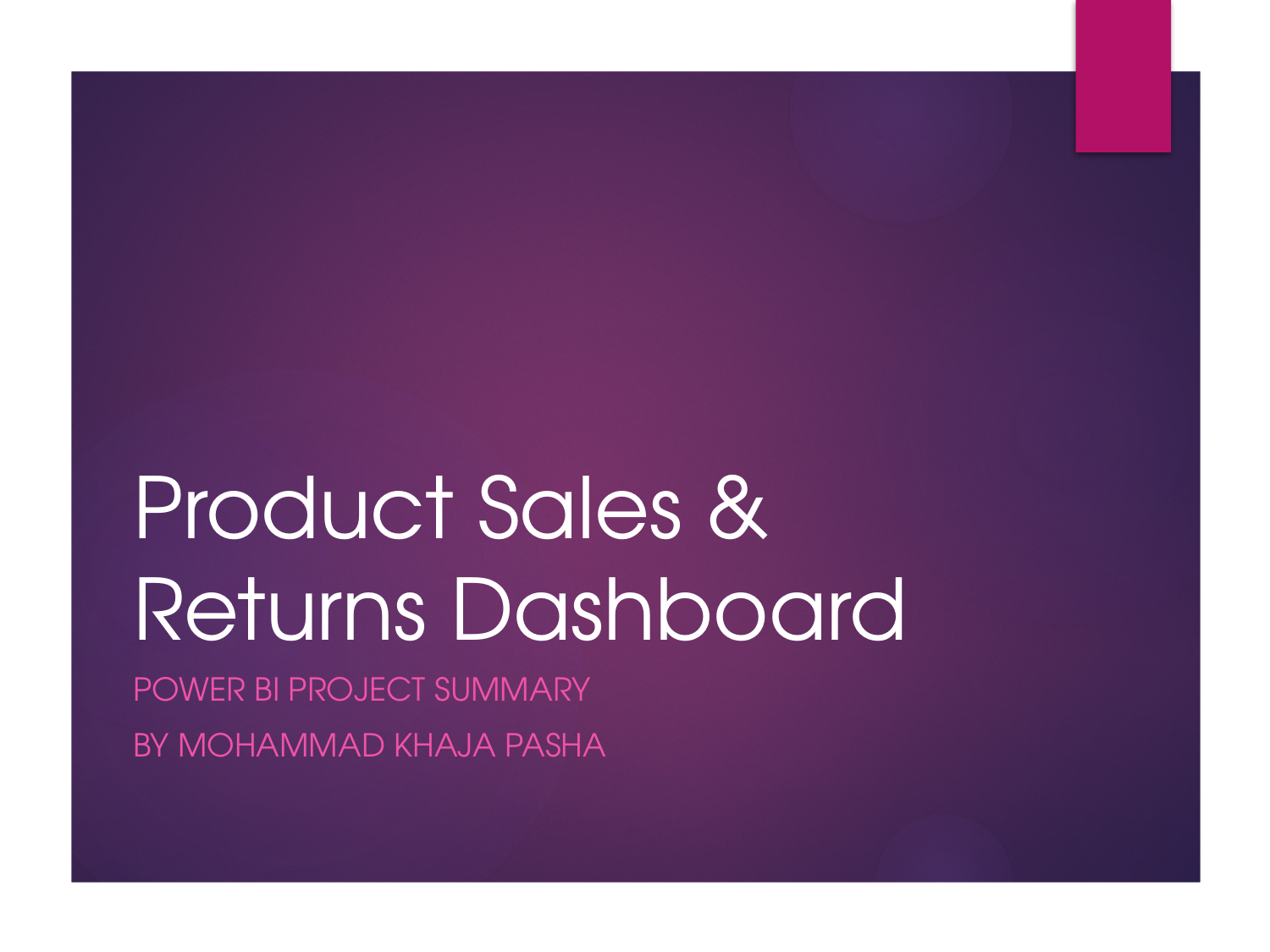

# Product Sales & Returns Dashboard
Power BI Project Summary
By Mohammad Khaja Pasha